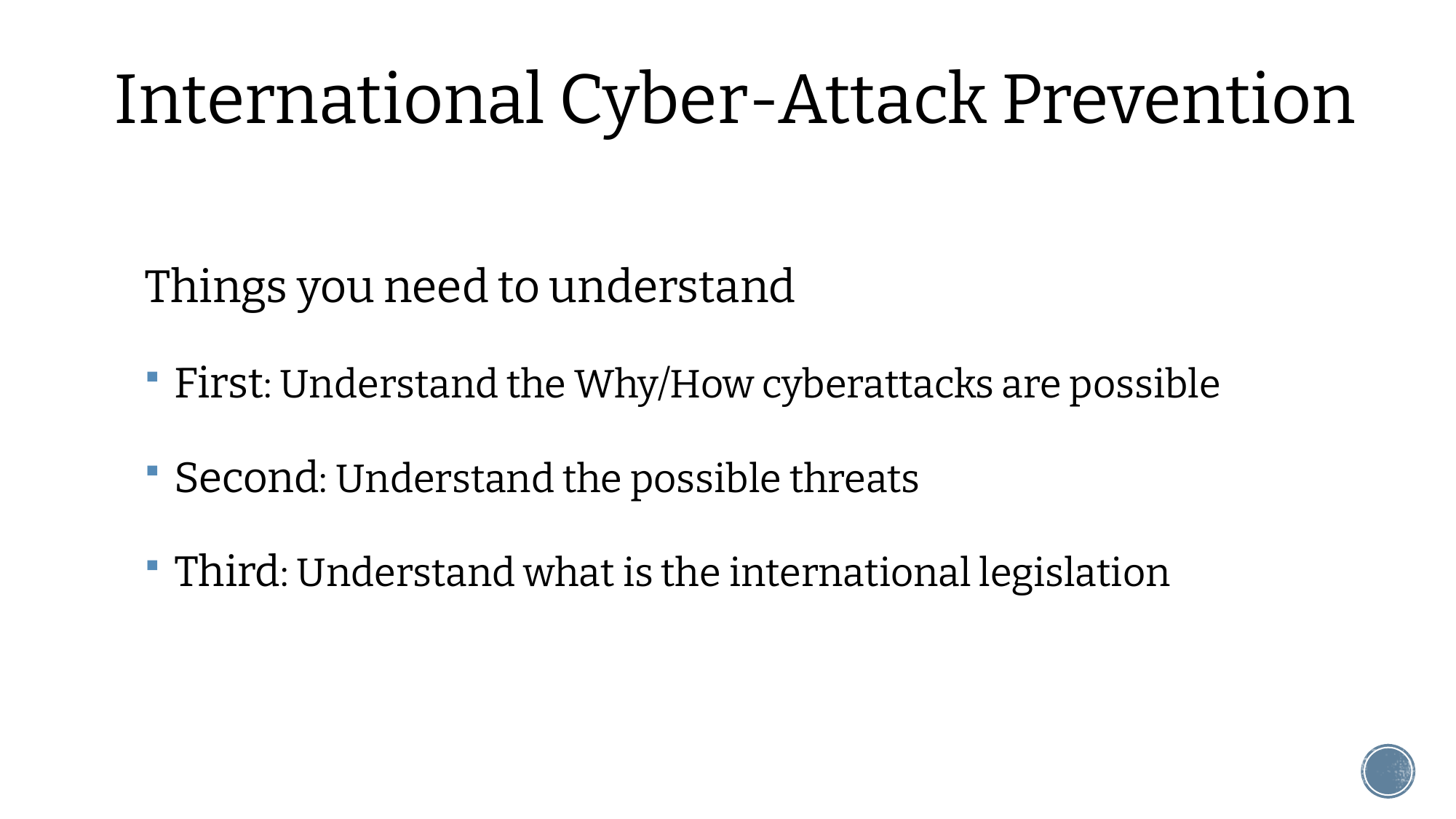

International Cyber-Attack Prevention
Things you need to understand
 First: Understand the Why/How cyberattacks are possible
 Second: Understand the possible threats
 Third: Understand what is the international legislation